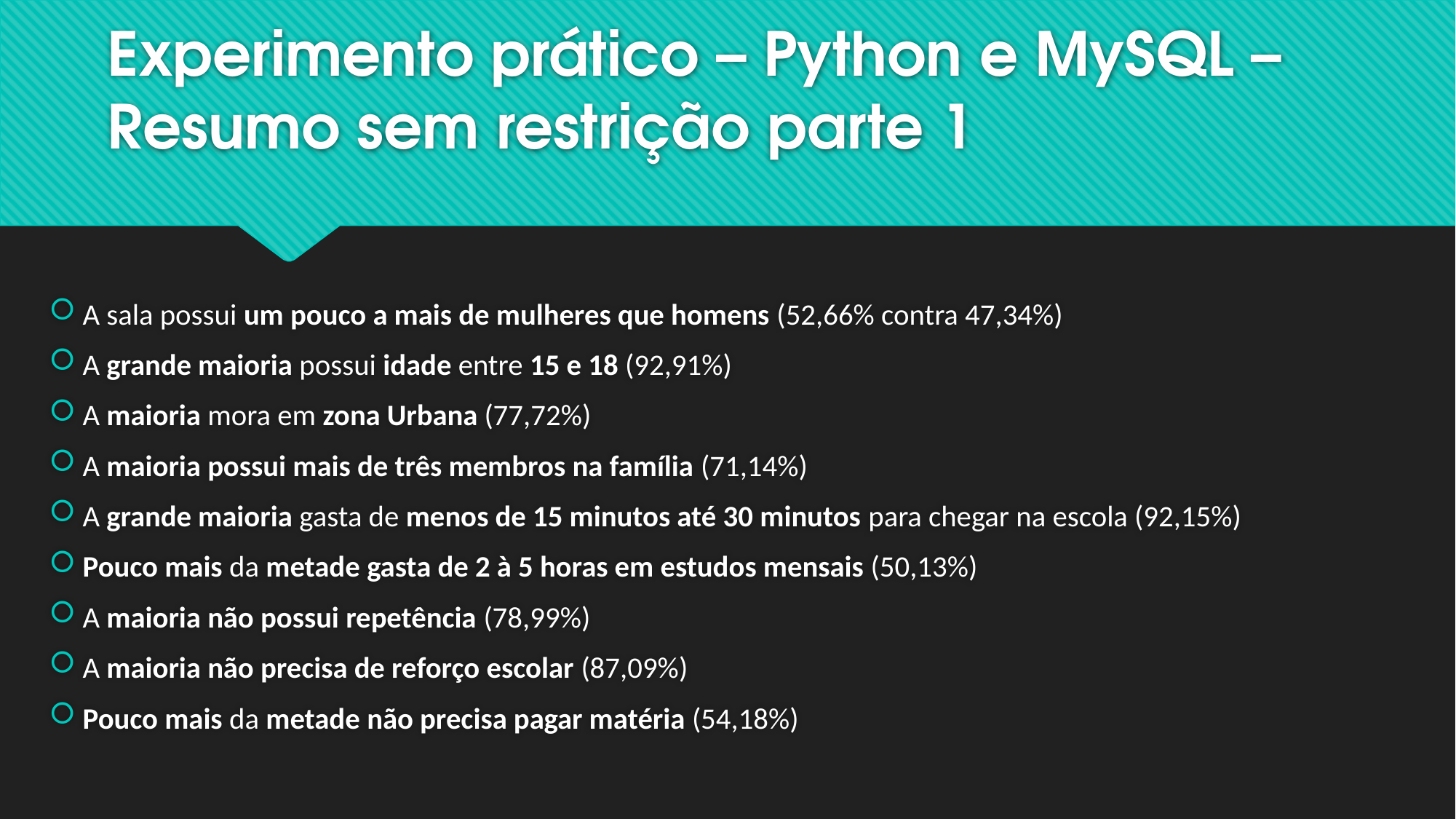

# Experimento prático – Python e MySQL – Resumo sem restrição parte 1
A sala possui um pouco a mais de mulheres que homens (52,66% contra 47,34%)
A grande maioria possui idade entre 15 e 18 (92,91%)
A maioria mora em zona Urbana (77,72%)
A maioria possui mais de três membros na família (71,14%)
A grande maioria gasta de menos de 15 minutos até 30 minutos para chegar na escola (92,15%)
Pouco mais da metade gasta de 2 à 5 horas em estudos mensais (50,13%)
A maioria não possui repetência (78,99%)
A maioria não precisa de reforço escolar (87,09%)
Pouco mais da metade não precisa pagar matéria (54,18%)